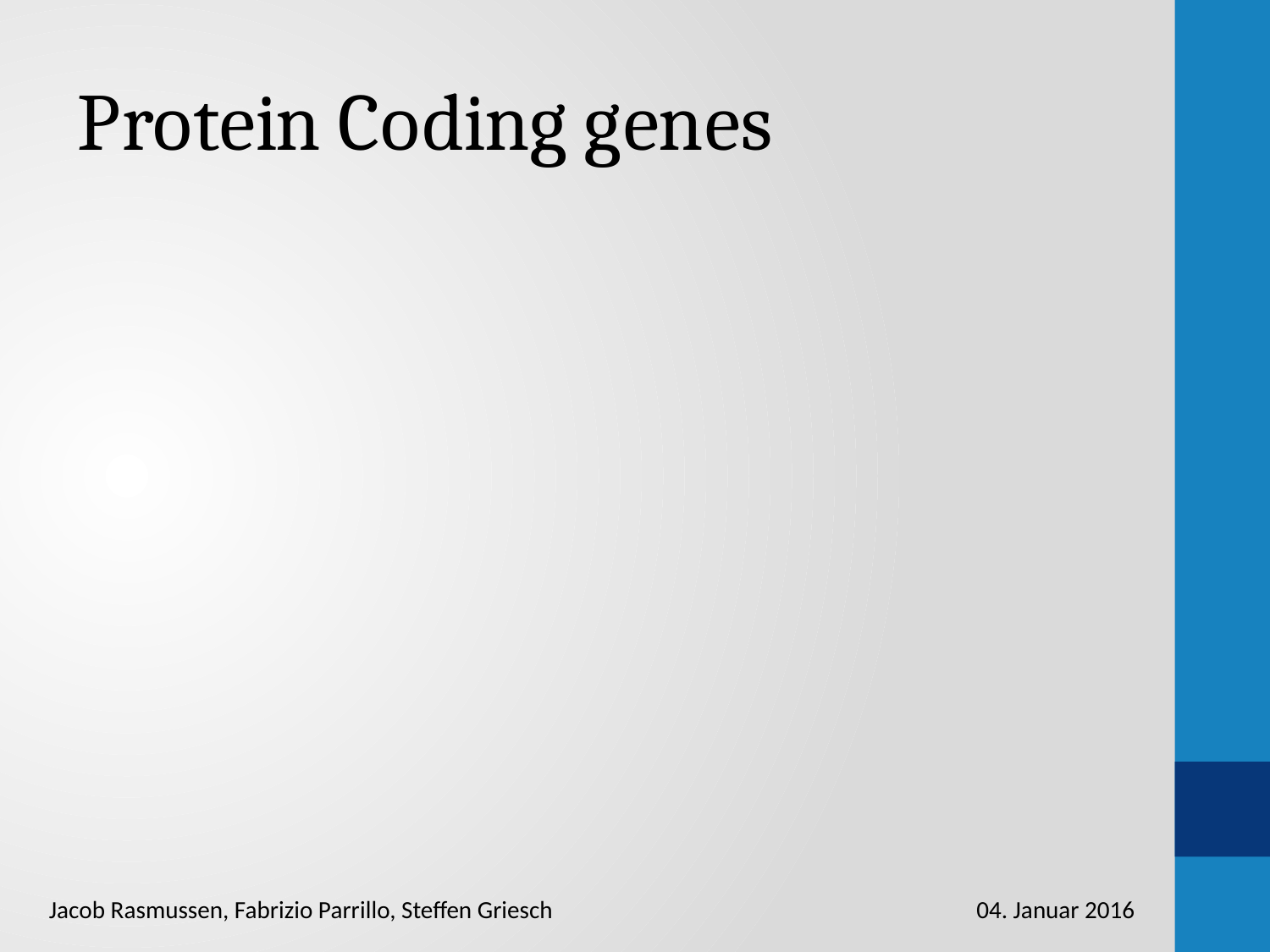

# Protein Coding genes

Jacob Rasmussen, Fabrizio Parrillo, Steffen Griesch				       04. Januar 2016